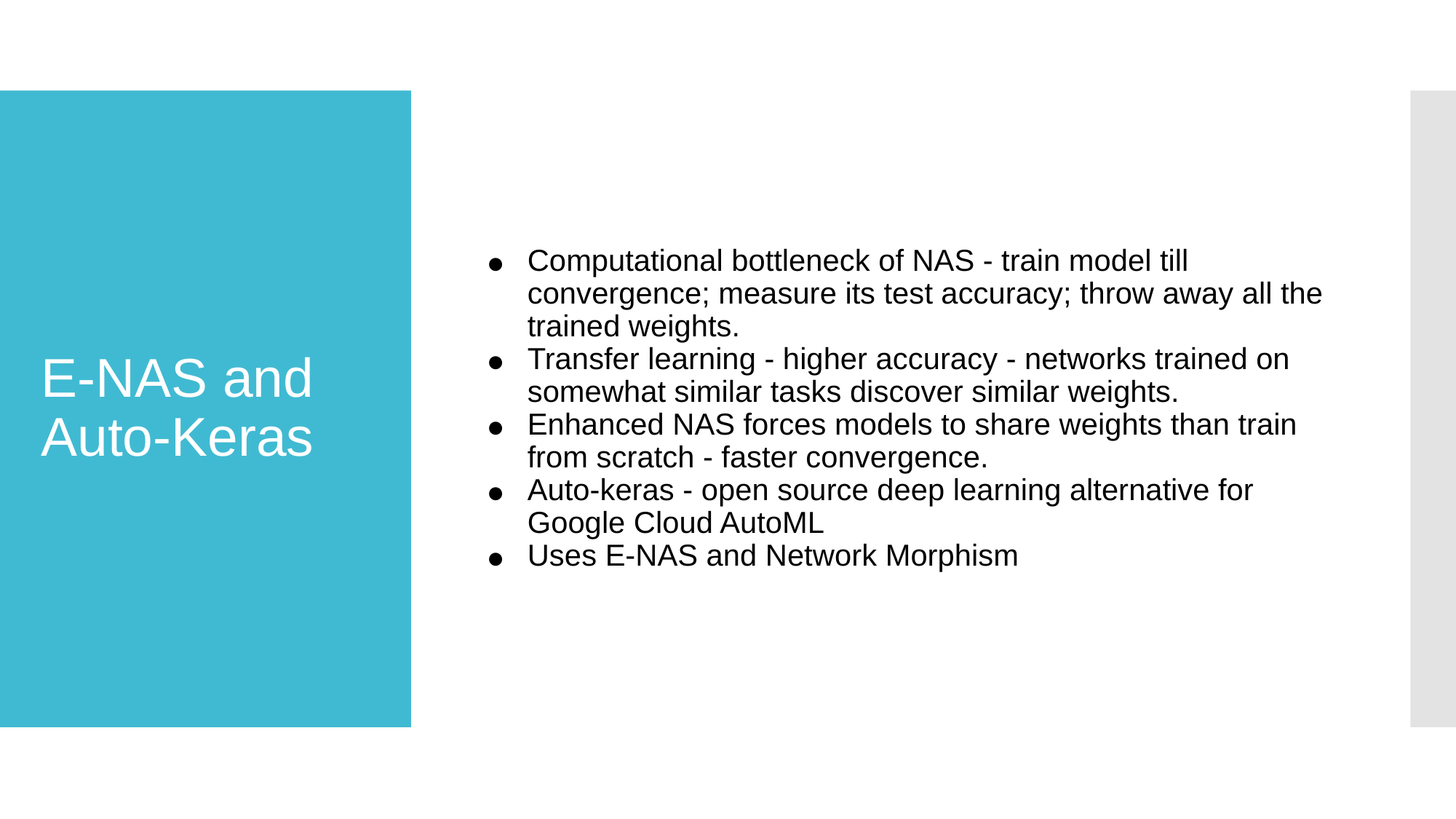

Computational bottleneck of NAS - train model till convergence; measure its test accuracy; throw away all the trained weights.
Transfer learning - higher accuracy - networks trained on somewhat similar tasks discover similar weights.
Enhanced NAS forces models to share weights than train from scratch - faster convergence.
Auto-keras - open source deep learning alternative for Google Cloud AutoML
Uses E-NAS and Network Morphism
# E-NAS and Auto-Keras